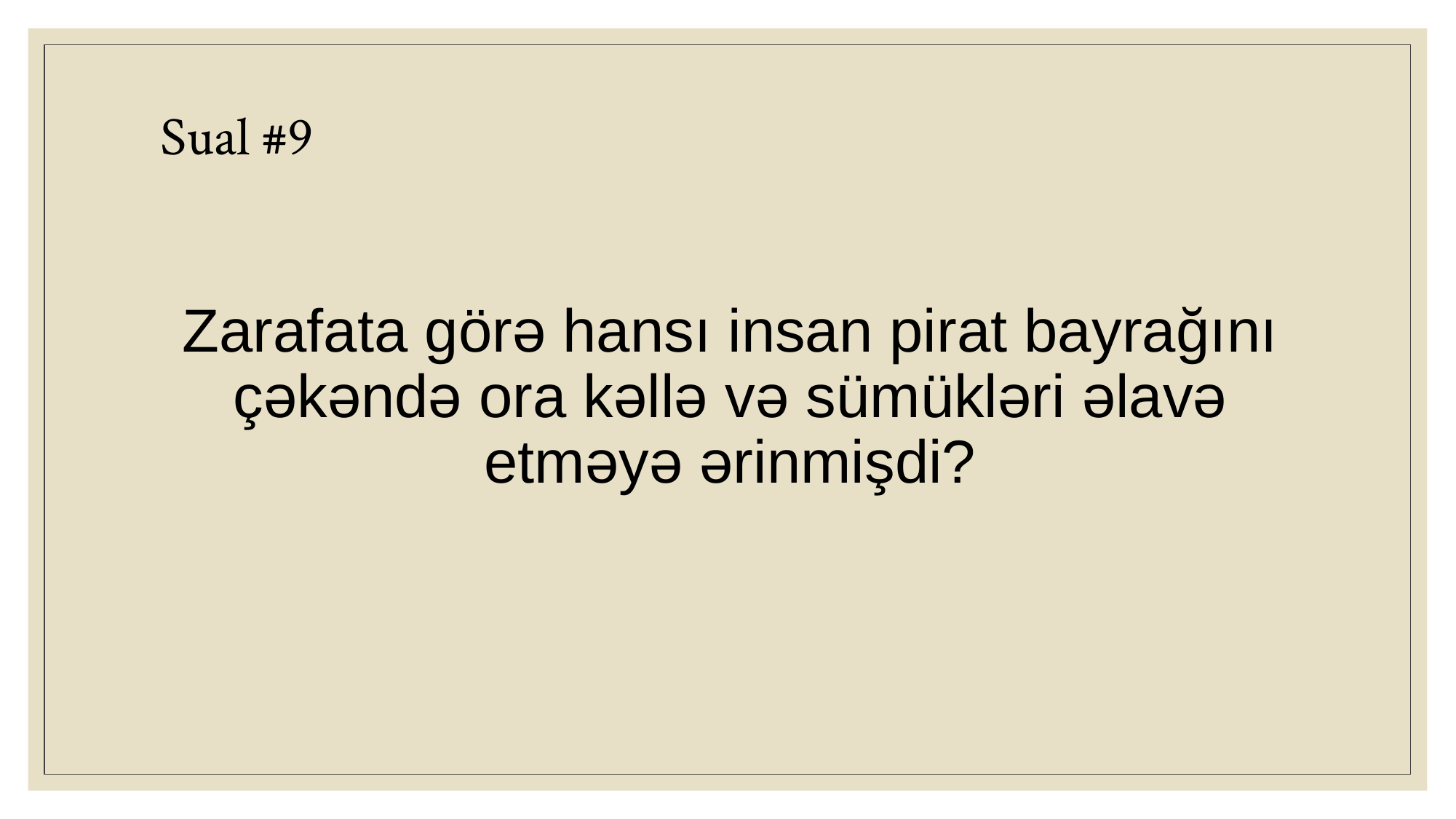

Sual #9
# Zarafata görə hansı insan pirat bayrağını çəkəndə ora kəllə və sümükləri əlavə etməyə ərinmişdi?